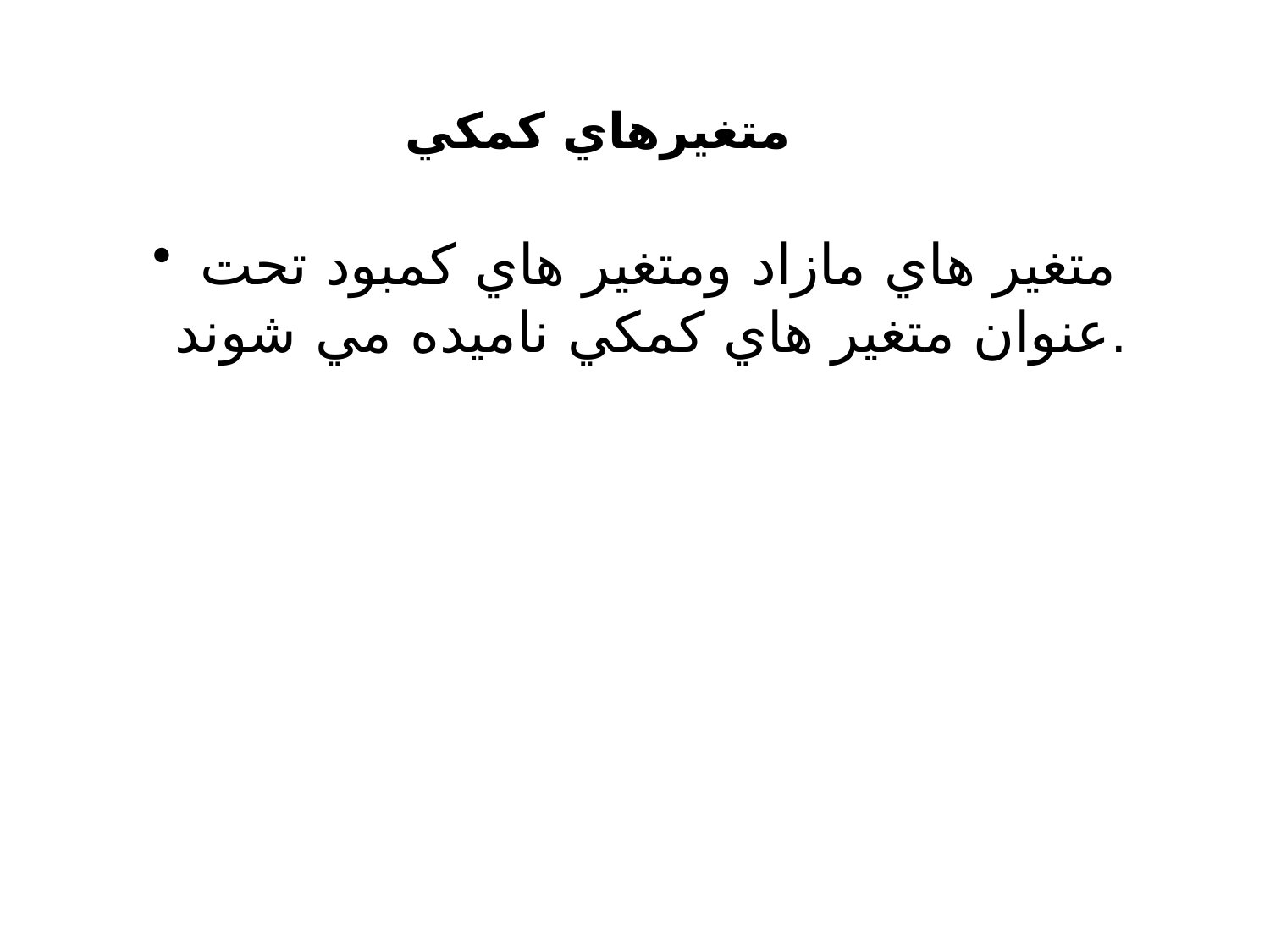

# متغيرهاي کمکي
متغير هاي مازاد ومتغير هاي کمبود تحت عنوان متغير هاي کمکي ناميده مي شوند.